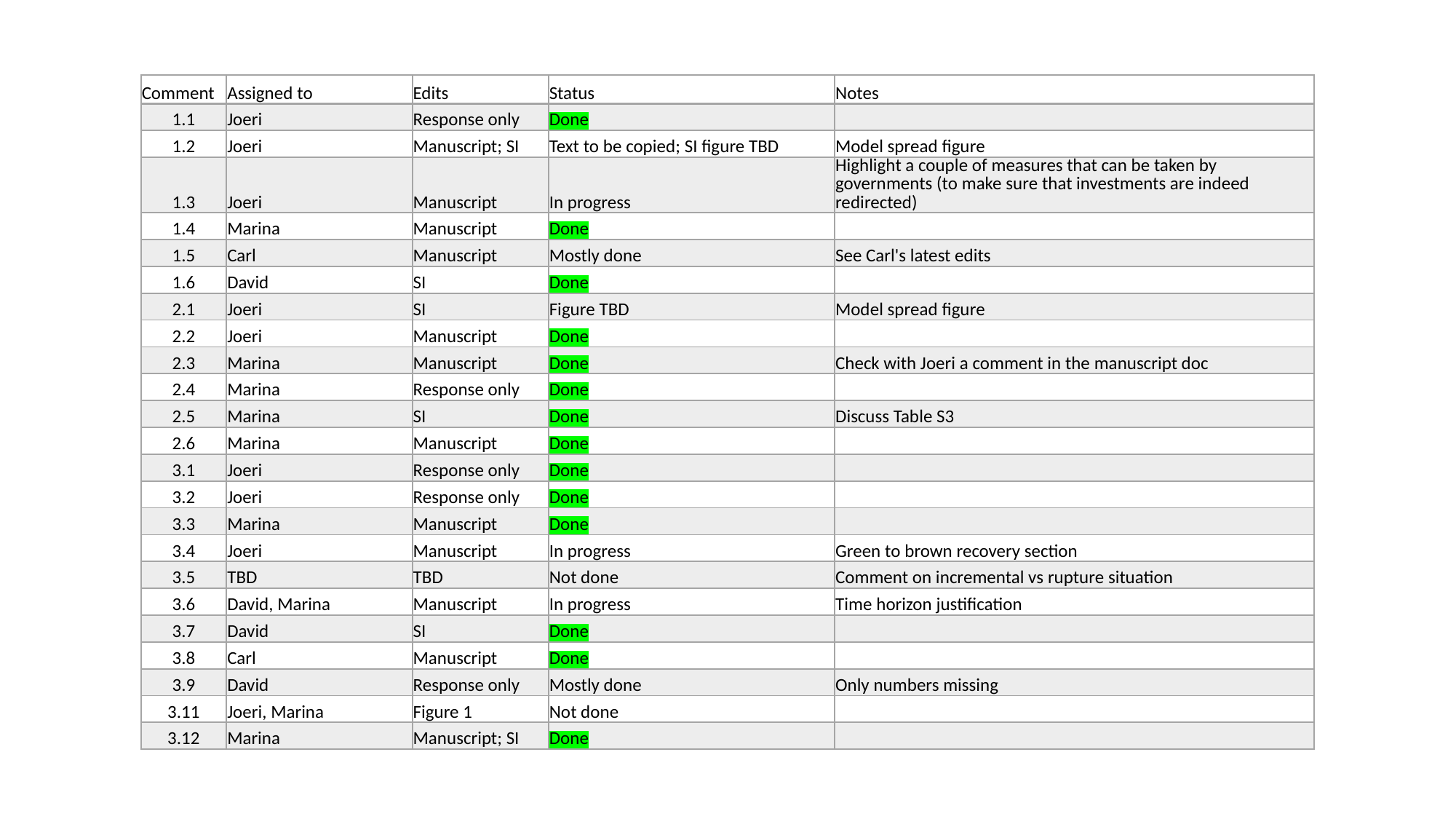

| Comment | Assigned to | Edits | Status | Notes |
| --- | --- | --- | --- | --- |
| 1.1 | Joeri | Response only | Done |  |
| 1.2 | Joeri | Manuscript; SI | Text to be copied; SI figure TBD | Model spread figure |
| 1.3 | Joeri | Manuscript | In progress | Highlight a couple of measures that can be taken by governments (to make sure that investments are indeed redirected) |
| 1.4 | Marina | Manuscript | Done |  |
| 1.5 | Carl | Manuscript | Mostly done | See Carl's latest edits |
| 1.6 | David | SI | Done |  |
| 2.1 | Joeri | SI | Figure TBD | Model spread figure |
| 2.2 | Joeri | Manuscript | Done |  |
| 2.3 | Marina | Manuscript | Done | Check with Joeri a comment in the manuscript doc |
| 2.4 | Marina | Response only | Done |  |
| 2.5 | Marina | SI | Done | Discuss Table S3 |
| 2.6 | Marina | Manuscript | Done |  |
| 3.1 | Joeri | Response only | Done |  |
| 3.2 | Joeri | Response only | Done |  |
| 3.3 | Marina | Manuscript | Done |  |
| 3.4 | Joeri | Manuscript | In progress | Green to brown recovery section |
| 3.5 | TBD | TBD | Not done | Comment on incremental vs rupture situation |
| 3.6 | David, Marina | Manuscript | In progress | Time horizon justification |
| 3.7 | David | SI | Done |  |
| 3.8 | Carl | Manuscript | Done |  |
| 3.9 | David | Response only | Mostly done | Only numbers missing |
| 3.11 | Joeri, Marina | Figure 1 | Not done |  |
| 3.12 | Marina | Manuscript; SI | Done |  |